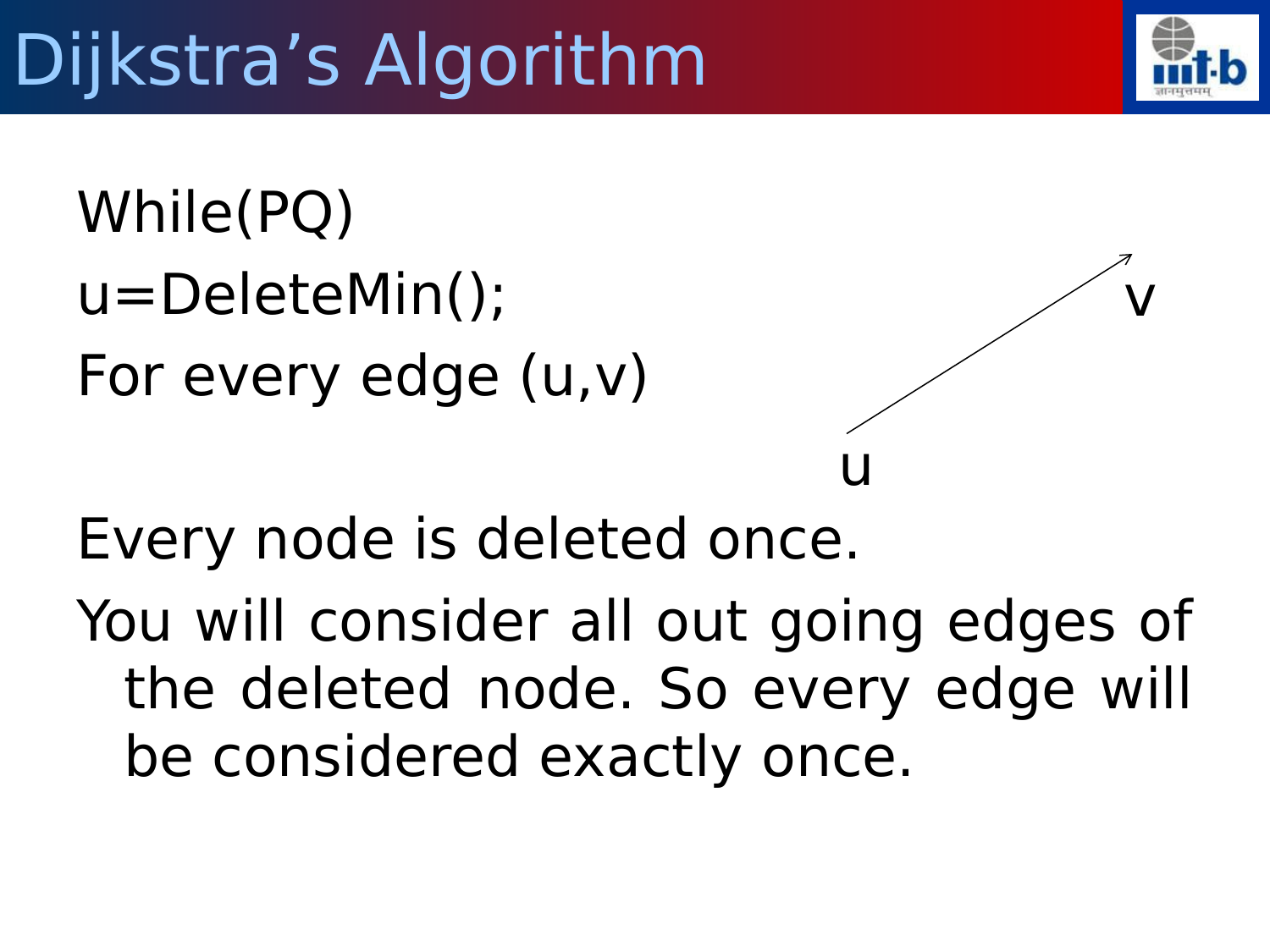

Dijkstra’s Algorithm
While(PQ)
u=DeleteMin();
For every edge (u,v)

Every node is deleted once.
You will consider all out going edges of the deleted node. So every edge will be considered exactly once.
v
u